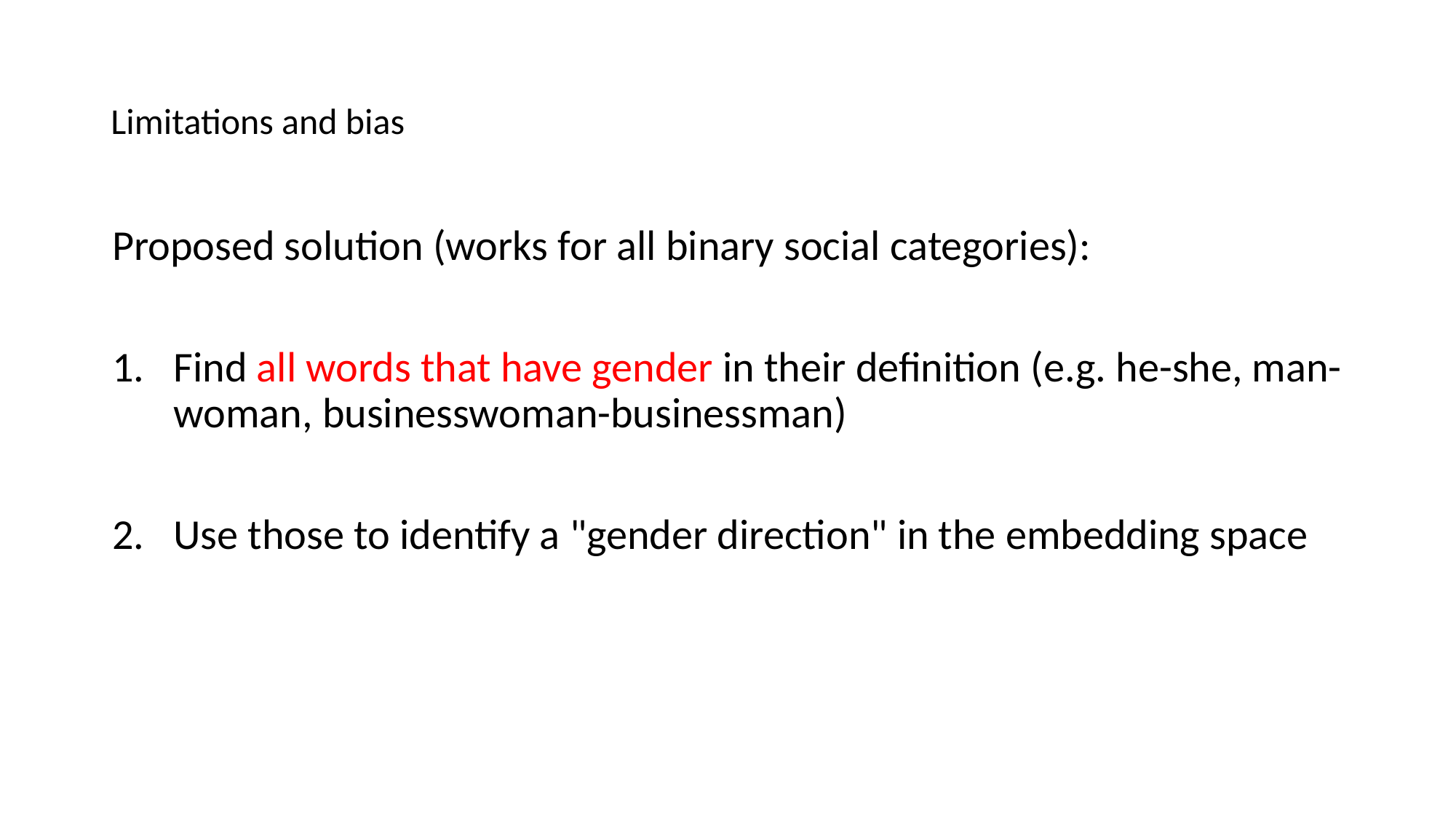

# Limitations and bias
Proposed solution (works for all binary social categories):

Find all words that have gender in their definition (e.g. he-she, man-woman, businesswoman-businessman)

Use those to identify a "gender direction" in the embedding space